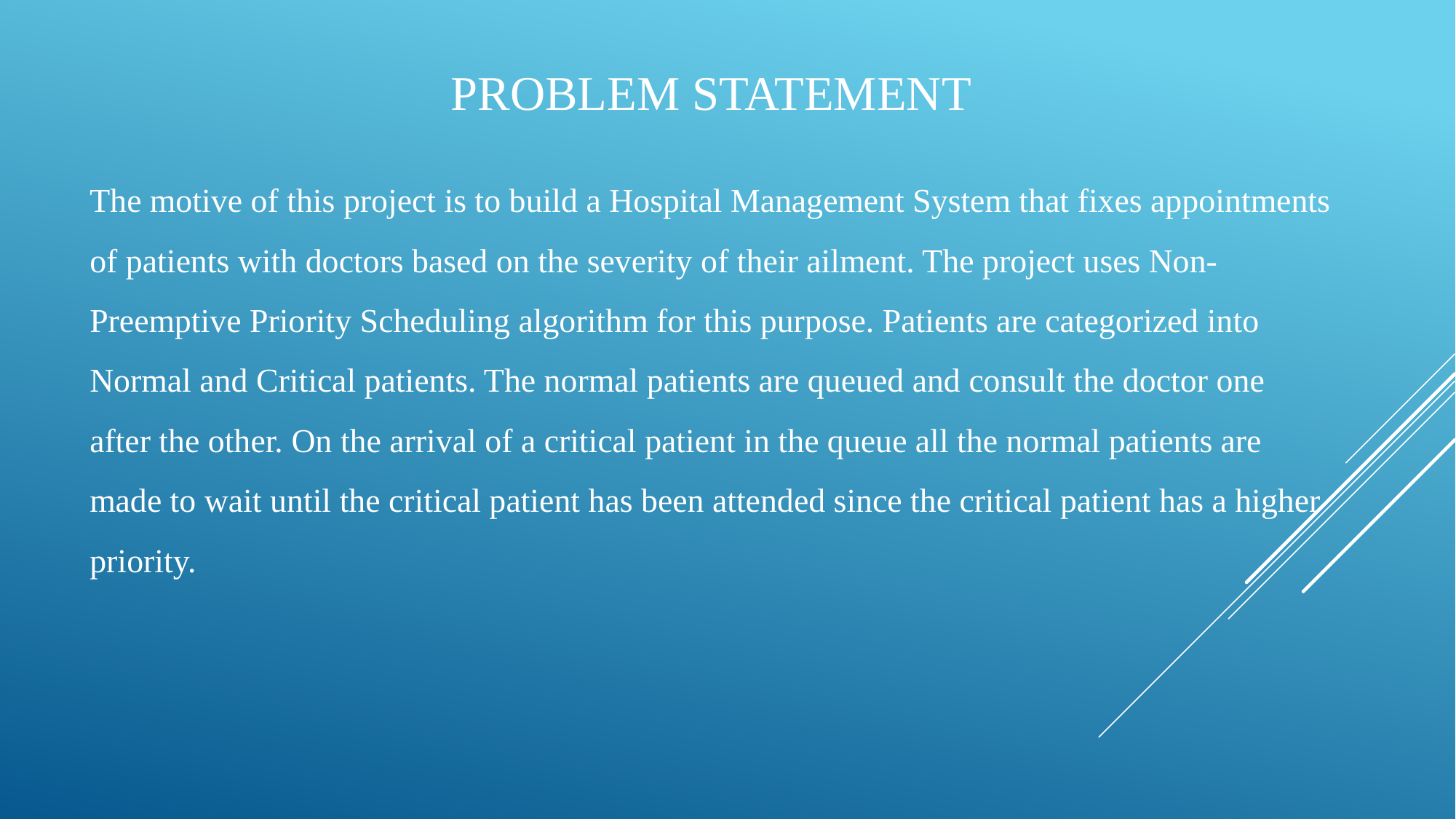

# PROBLEM STATEMENT
The motive of this project is to build a Hospital Management System that fixes appointments of patients with doctors based on the severity of their ailment. The project uses Non-Preemptive Priority Scheduling algorithm for this purpose. Patients are categorized into Normal and Critical patients. The normal patients are queued and consult the doctor one after the other. On the arrival of a critical patient in the queue all the normal patients are made to wait until the critical patient has been attended since the critical patient has a higher priority.